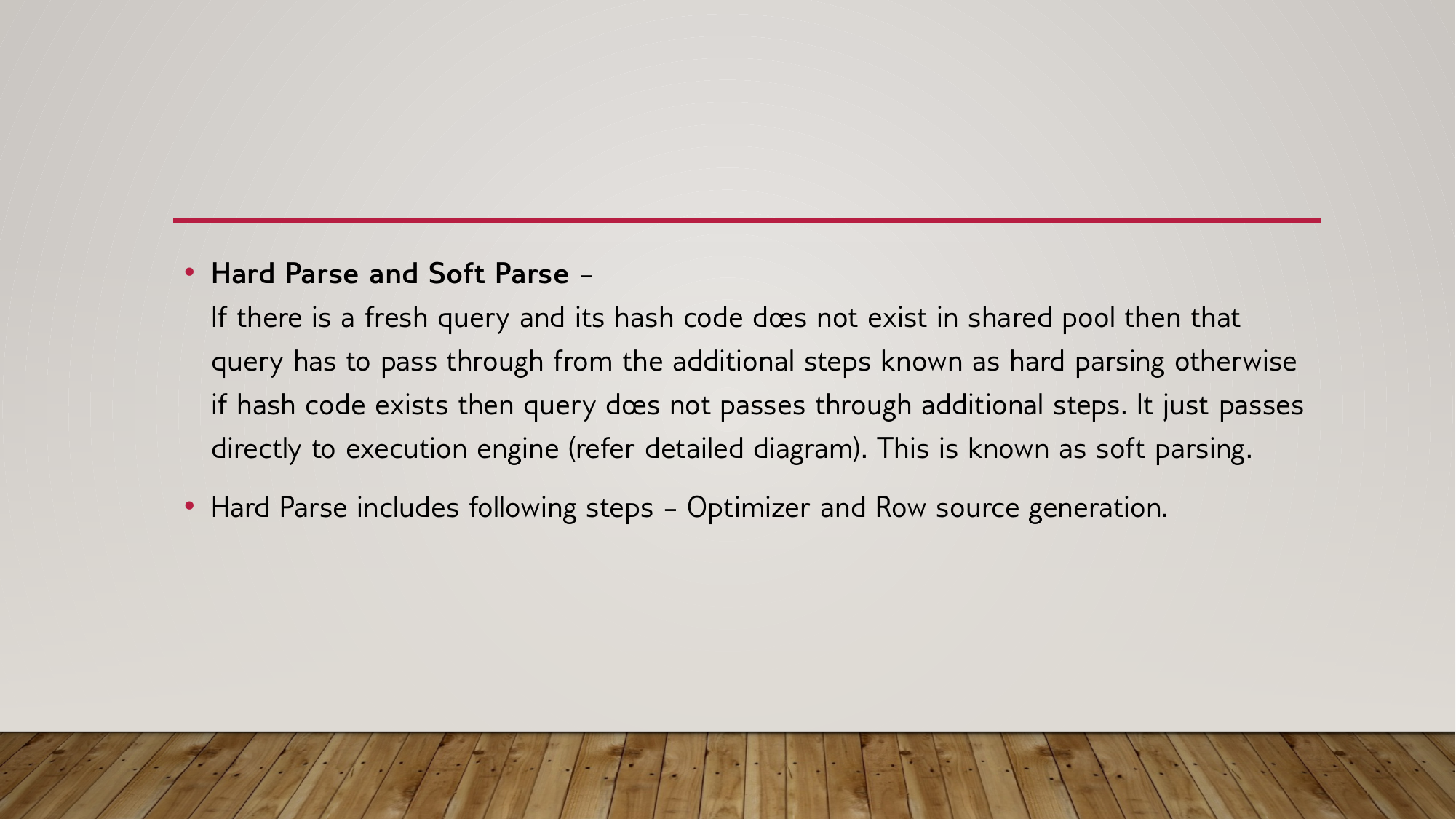

#
Hard Parse and Soft Parse –
If there is a fresh query and its hash code does not exist in shared pool then that query has to pass through from the additional steps known as hard parsing otherwise if hash code exists then query does not passes through additional steps. It just passes directly to execution engine (refer detailed diagram). This is known as soft parsing.
Hard Parse includes following steps – Optimizer and Row source generation.